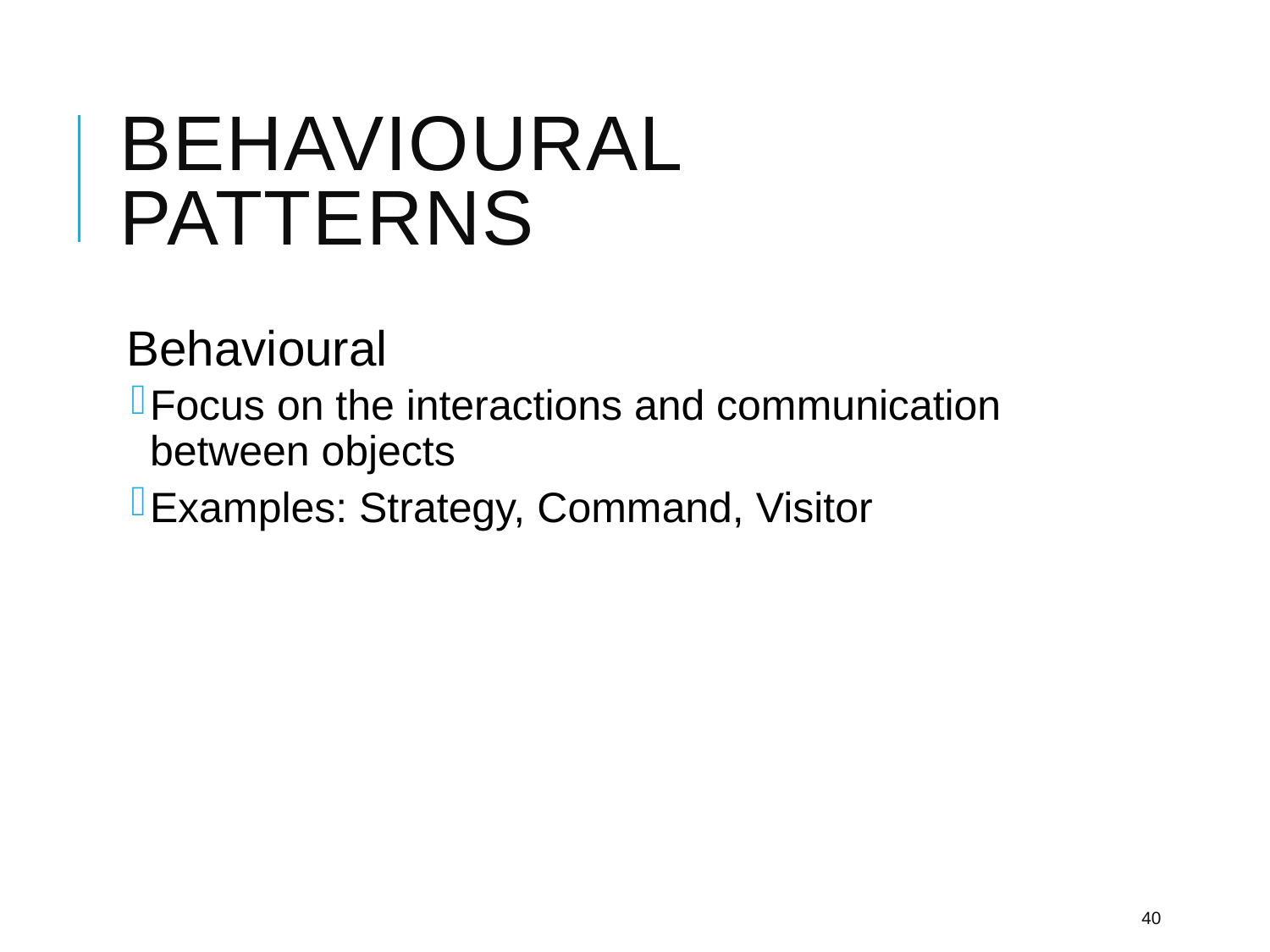

# BEHAVIOURAL Patterns
Behavioural
Focus on the interactions and communication between objects
Examples: Strategy, Command, Visitor
40